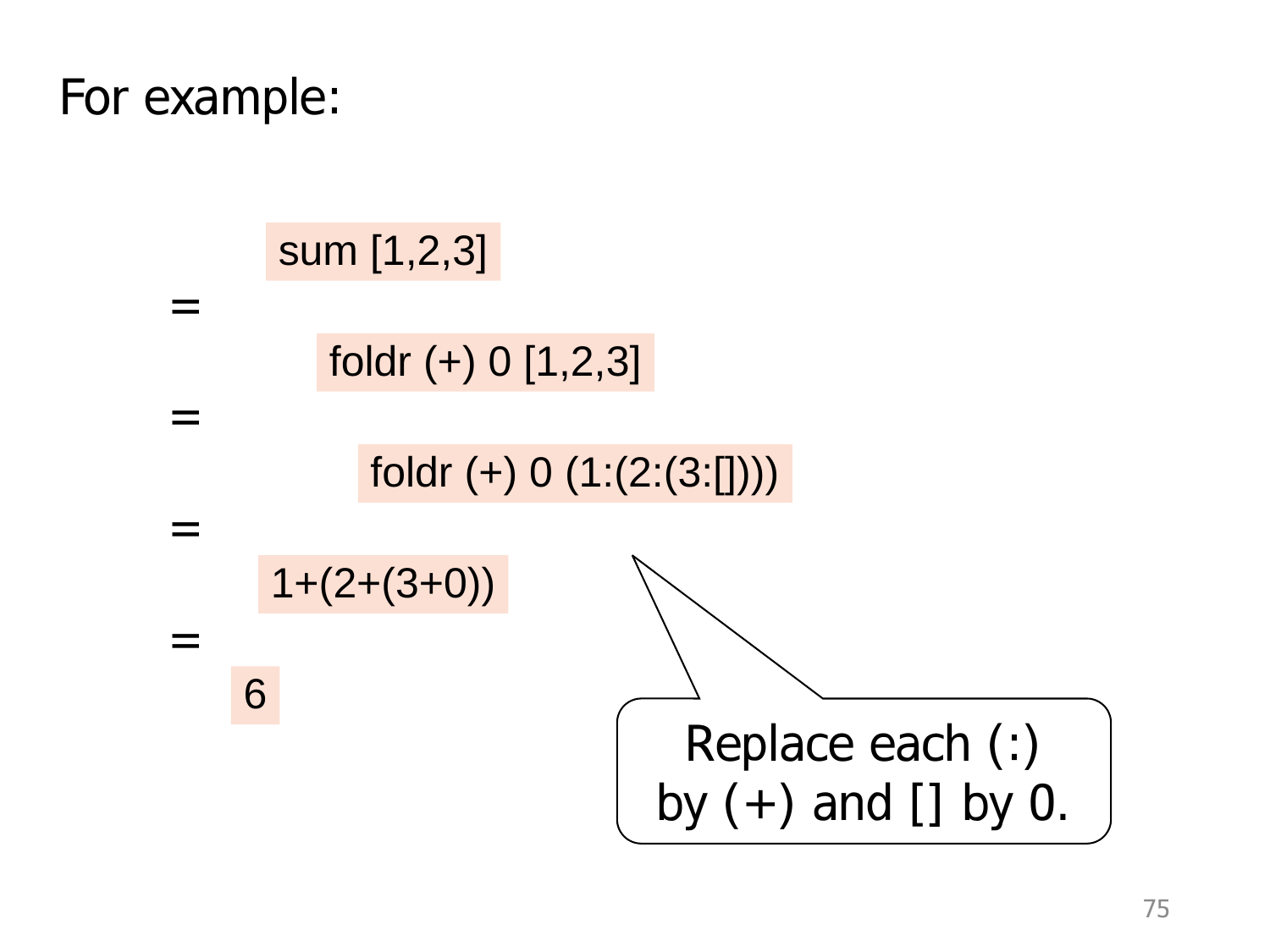

For example:
sum [1,2,3]
=
foldr (+) 0 [1,2,3]
=
foldr (+) 0 (1:(2:(3:[])))
=
1+(2+(3+0))
=
6
Replace each (:)
by (+) and [] by 0.
75